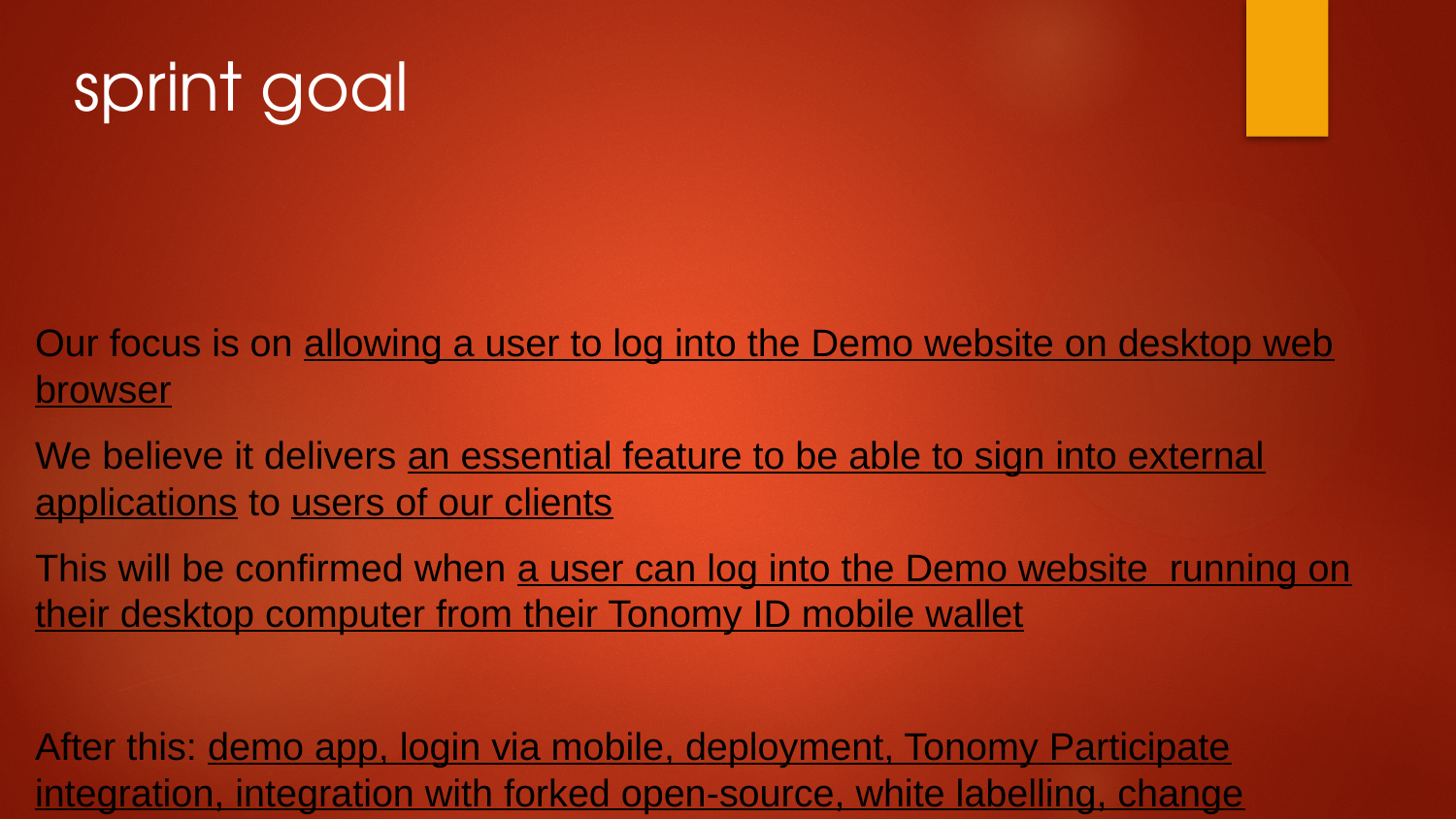

sprint goal
Our focus is on allowing a user to log into the Demo website on desktop web browser
We believe it delivers an essential feature to be able to sign into external applications to users of our clients
This will be confirmed when a user can log into the Demo website  running on their desktop computer from their Tonomy ID mobile wallet

After this: demo app, login via mobile, deployment, Tonomy Participate integration, integration with forked open-source, white labelling, change password, IaaS automation, push notifications, responsiveness (Tonomy ID)